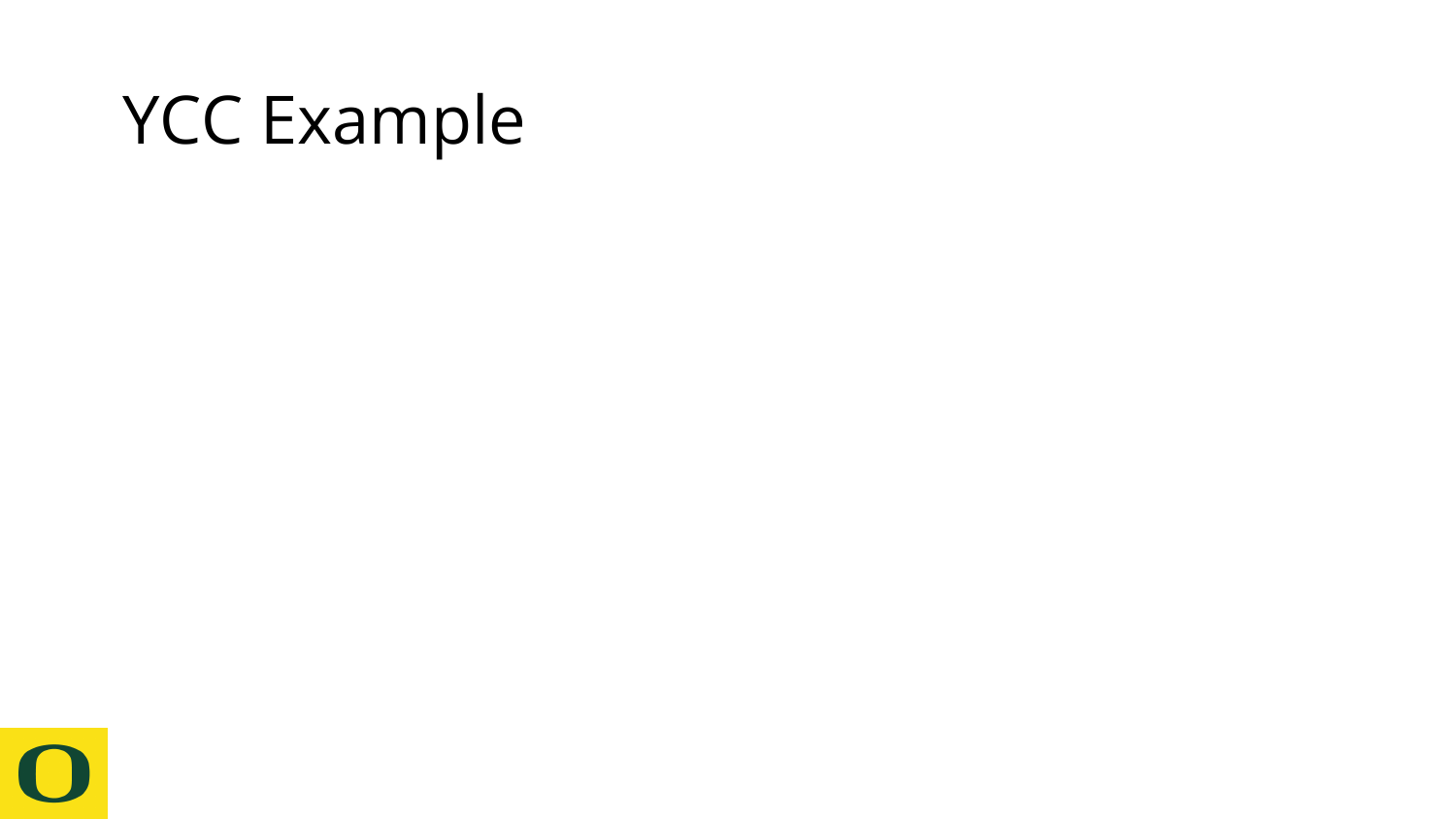

# YCC Example
LTG: CASA's expressive vocabulary will increase with 10 new words (approximations) in sign, speech or alternative communication by the end of the term based on clinician observation and parent report.
STO2: CASA will independently use "mama" to request attention or indicate turn-taking based on clinician observation and parent report.